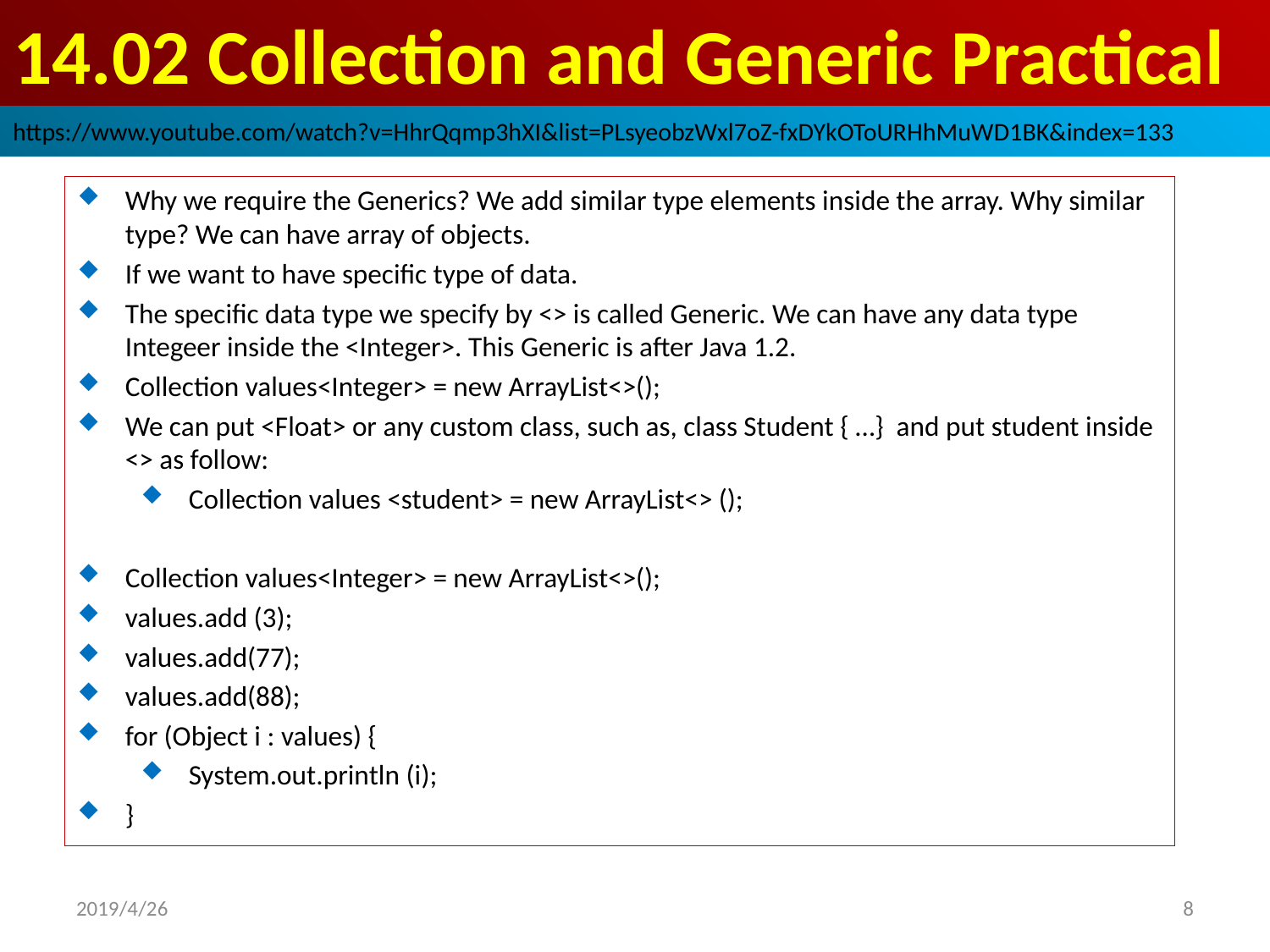

# 14.02 Collection and Generic Practical
https://www.youtube.com/watch?v=HhrQqmp3hXI&list=PLsyeobzWxl7oZ-fxDYkOToURHhMuWD1BK&index=133
Why we require the Generics? We add similar type elements inside the array. Why similar type? We can have array of objects.
If we want to have specific type of data.
The specific data type we specify by <> is called Generic. We can have any data type Integeer inside the <Integer>. This Generic is after Java 1.2.
Collection values<Integer> = new ArrayList<>();
We can put <Float> or any custom class, such as, class Student { …}  and put student inside <> as follow:
Collection values <student> = new ArrayList<> ();

Collection values<Integer> = new ArrayList<>();
values.add (3);
values.add(77);
values.add(88);
for (Object i : values) {
System.out.println (i);
}

2019/4/26
8